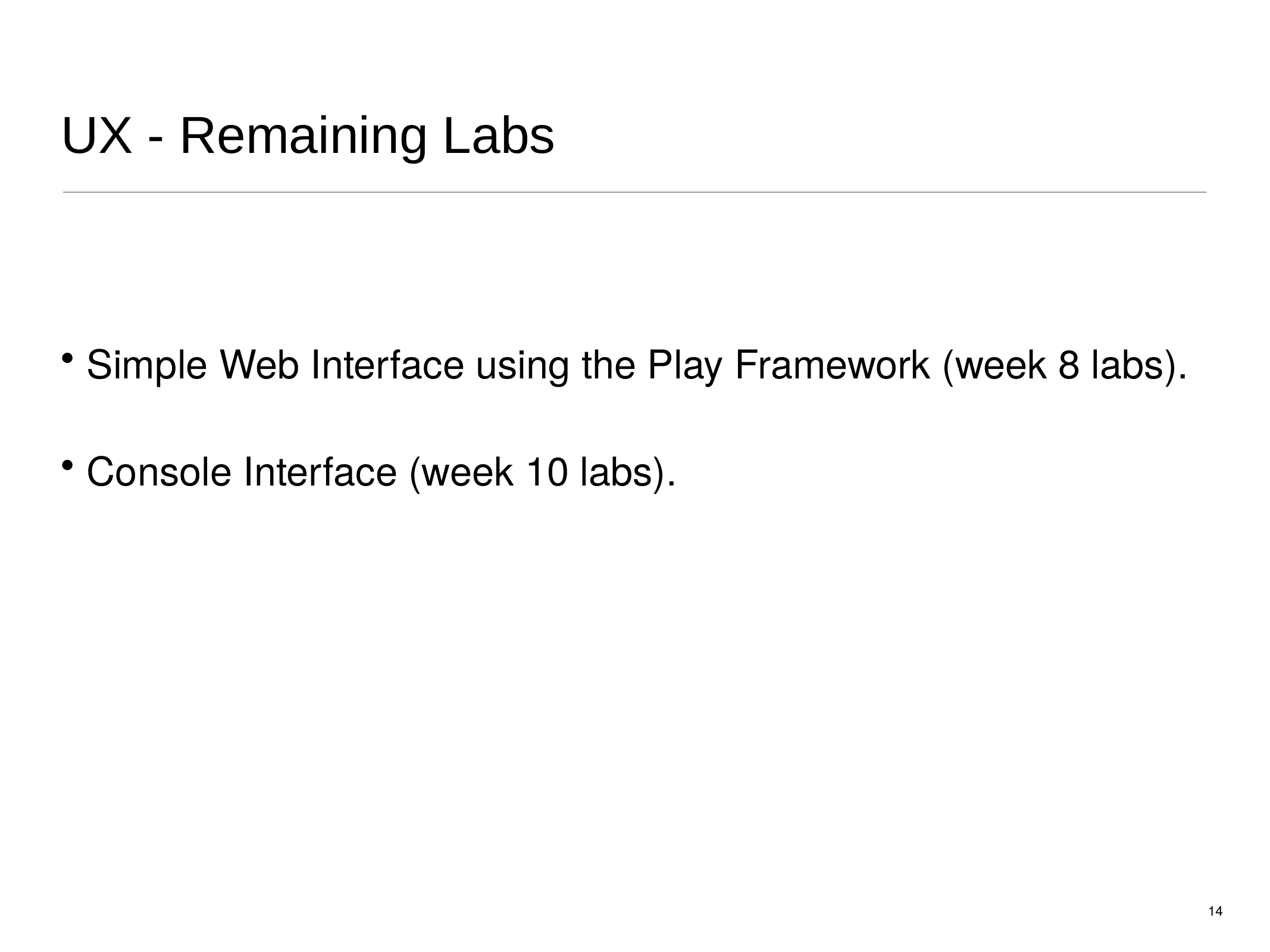

# UX - Remaining Labs

Simple Web Interface using the Play Framework (week 8 labs).
Console Interface (week 10 labs).
14